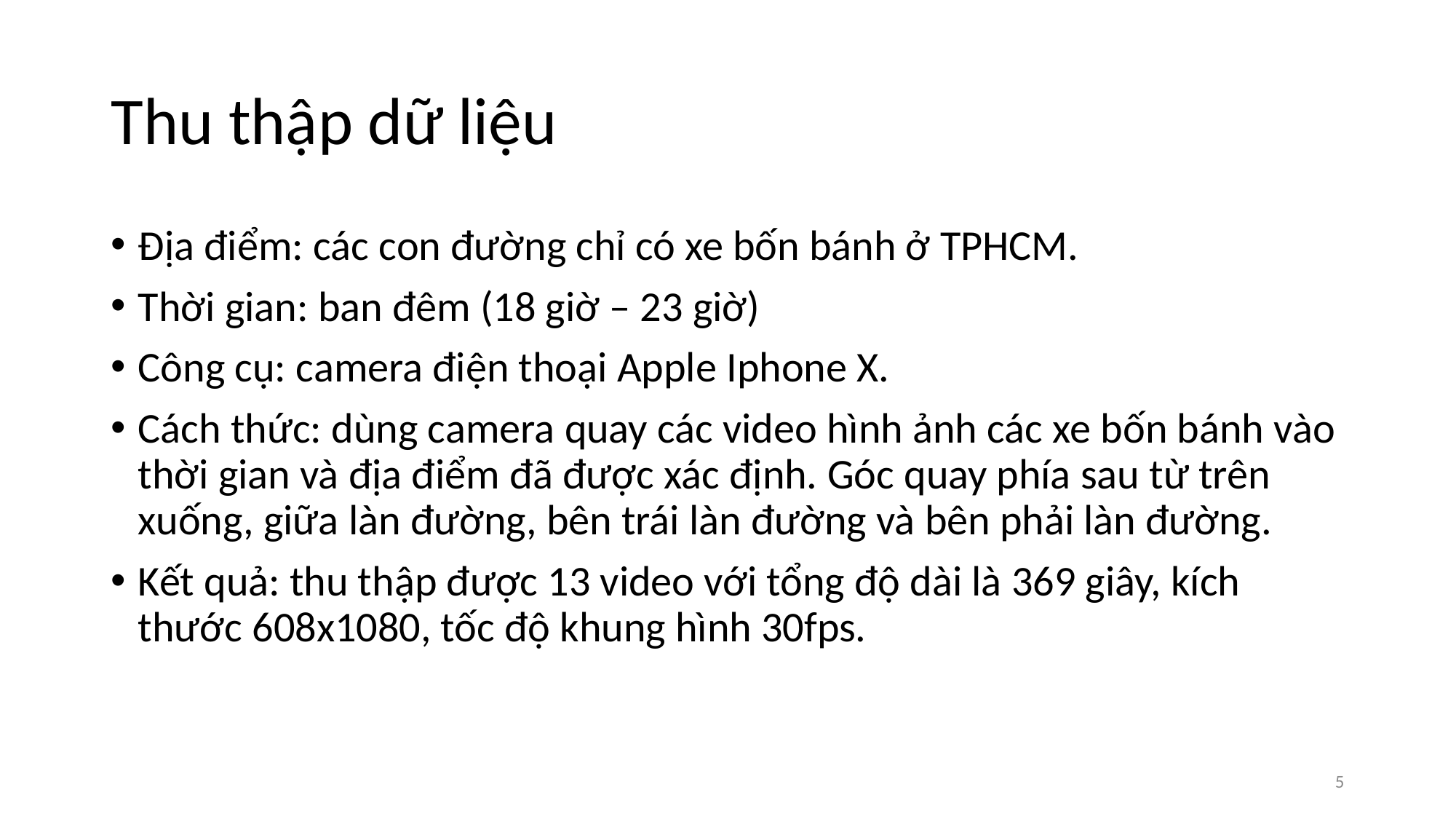

# Thu thập dữ liệu
Địa điểm: các con đường chỉ có xe bốn bánh ở TPHCM.
Thời gian: ban đêm (18 giờ – 23 giờ)
Công cụ: camera điện thoại Apple Iphone X.
Cách thức: dùng camera quay các video hình ảnh các xe bốn bánh vào thời gian và địa điểm đã được xác định. Góc quay phía sau từ trên xuống, giữa làn đường, bên trái làn đường và bên phải làn đường.
Kết quả: thu thập được 13 video với tổng độ dài là 369 giây, kích thước 608x1080, tốc độ khung hình 30fps.

5